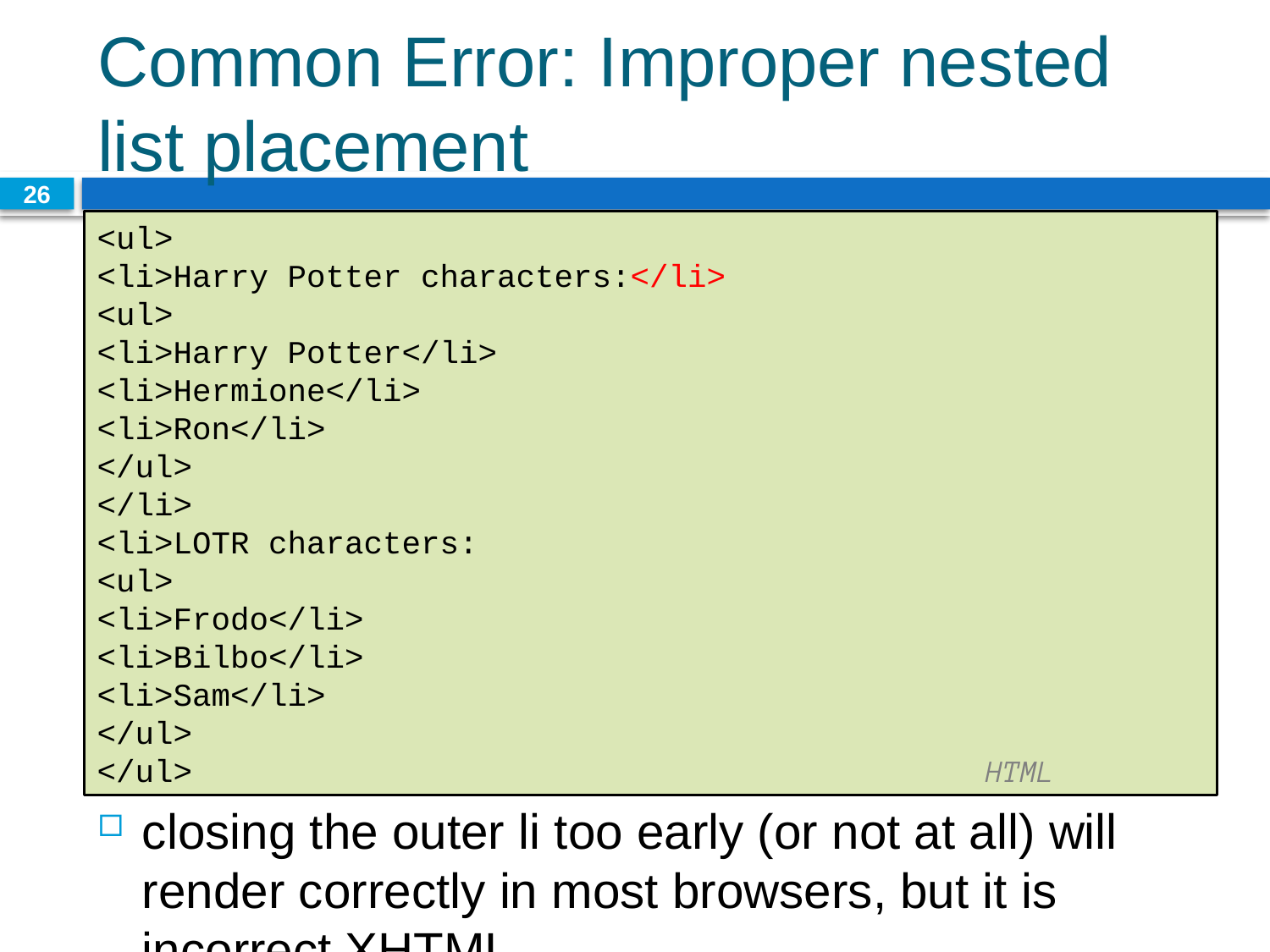

# Common Error: Improper nested list placement
26
<ul>
<li>Harry Potter characters:</li>
<ul>
<li>Harry Potter</li>
<li>Hermione</li>
<li>Ron</li>
</ul>
</li>
<li>LOTR characters:
<ul>
<li>Frodo</li>
<li>Bilbo</li>
<li>Sam</li>
</ul>
</ul>							HTML
closing the outer li too early (or not at all) will render correctly in most browsers, but it is incorrect XHTML